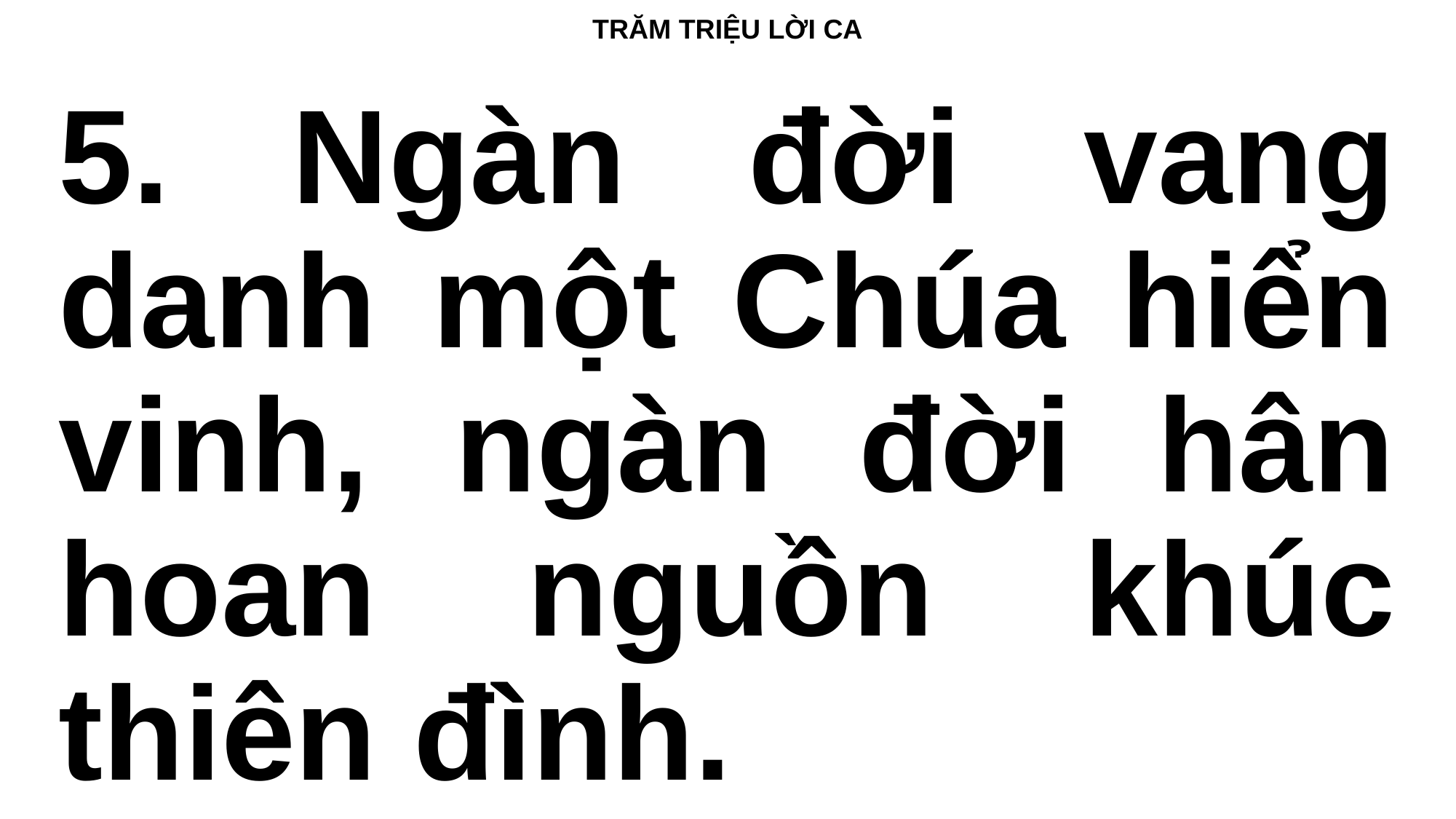

TRĂM TRIỆU LỜI CA
5. Ngàn đời vang danh một Chúa hiển vinh, ngàn đời hân hoan nguồn khúc thiên đình.